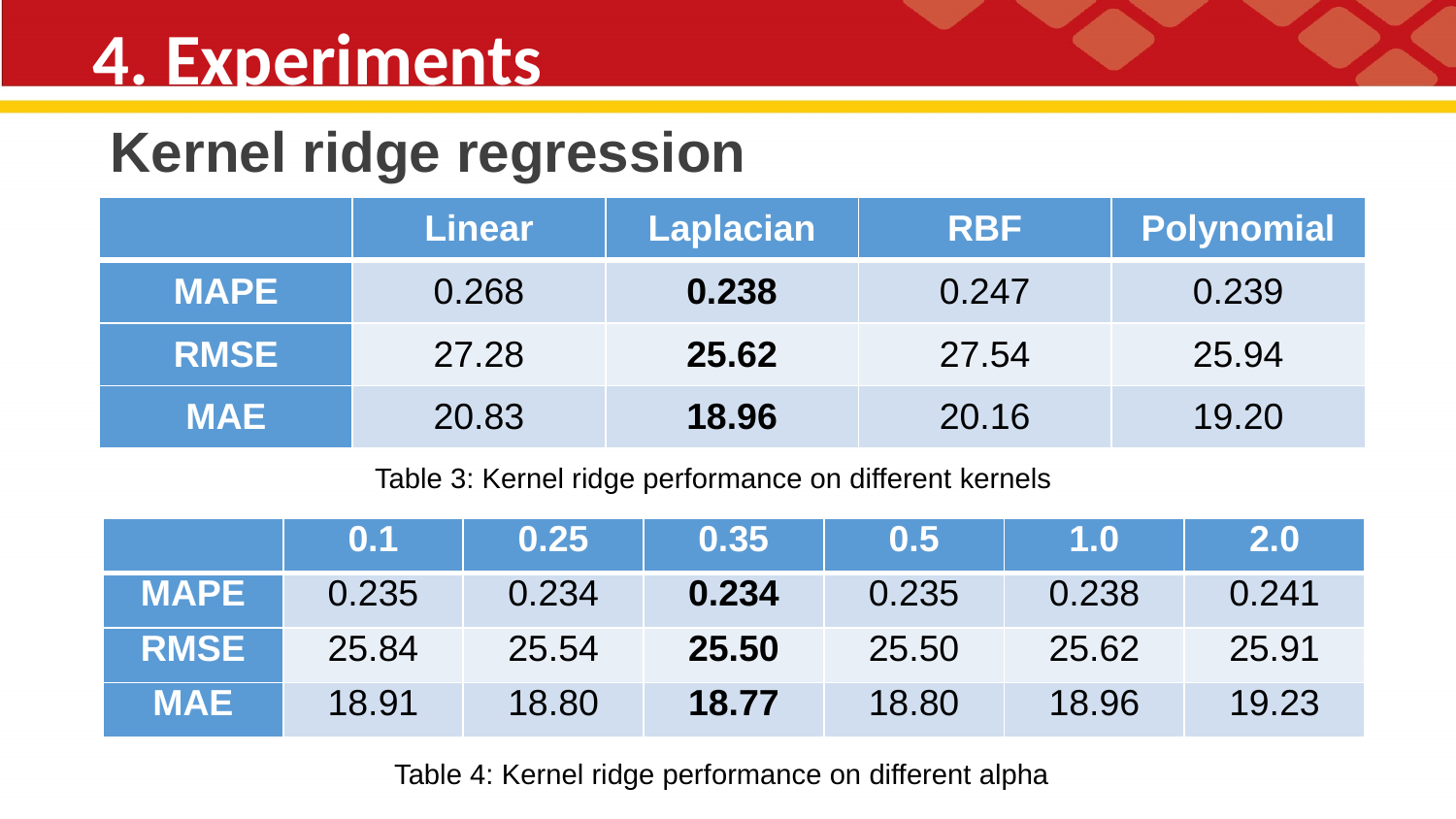

# 4. Experiments
Kernel ridge regression
|  | Linear | Laplacian | RBF | Polynomial |
| --- | --- | --- | --- | --- |
| MAPE | 0.268 | 0.238 | 0.247 | 0.239 |
| RMSE | 27.28 | 25.62 | 27.54 | 25.94 |
| MAE | 20.83 | 18.96 | 20.16 | 19.20 |
Table 3: Kernel ridge performance on different kernels
|  | 0.1 | 0.25 | 0.35 | 0.5 | 1.0 | 2.0 |
| --- | --- | --- | --- | --- | --- | --- |
| MAPE | 0.235 | 0.234 | 0.234 | 0.235 | 0.238 | 0.241 |
| RMSE | 25.84 | 25.54 | 25.50 | 25.50 | 25.62 | 25.91 |
| MAE | 18.91 | 18.80 | 18.77 | 18.80 | 18.96 | 19.23 |
Table 4: Kernel ridge performance on different alpha